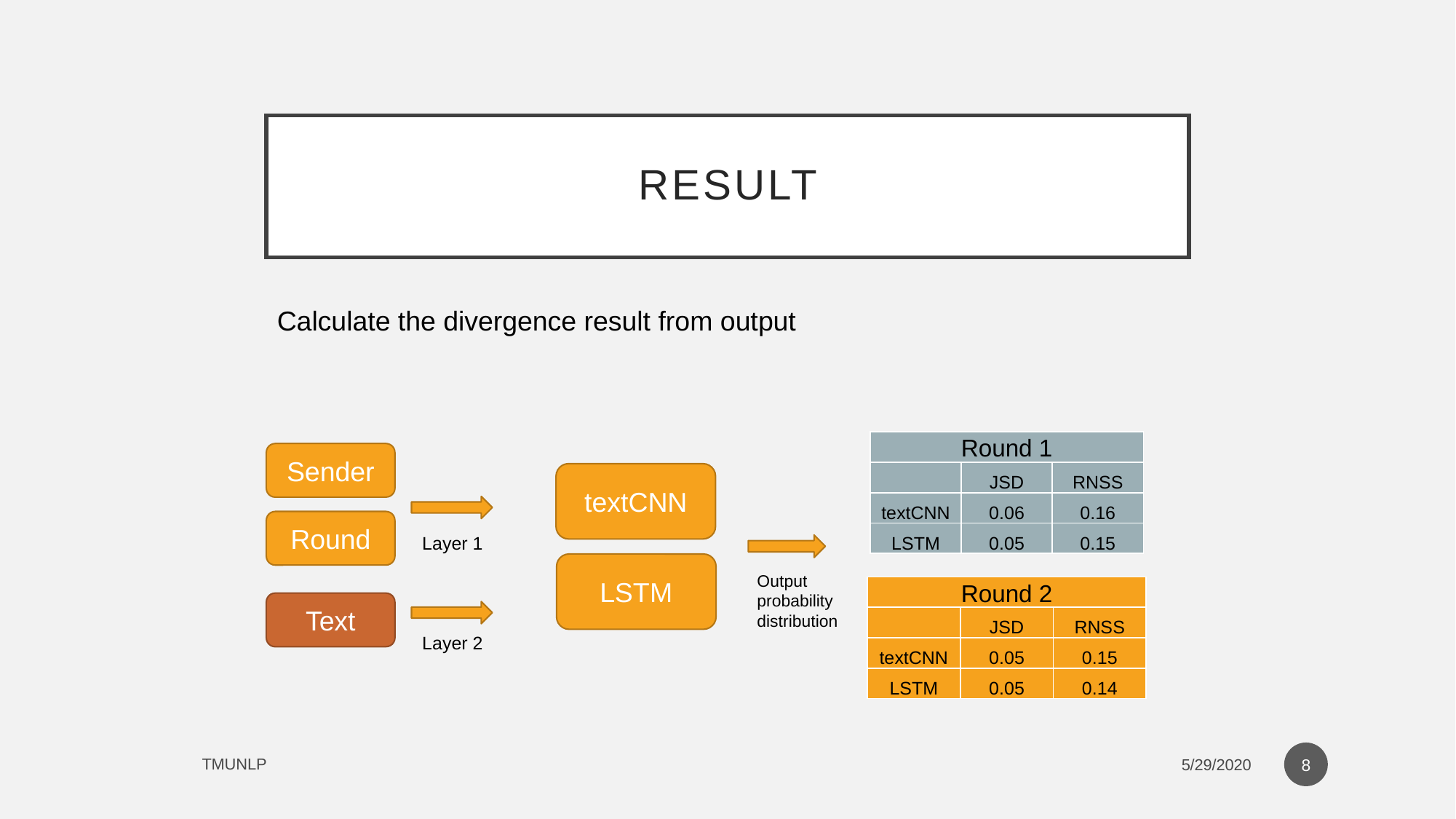

# Result
Calculate the divergence result from output
| Round 1 |  |  |
| --- | --- | --- |
|  | JSD | RNSS |
| textCNN | 0.06 | 0.16 |
| LSTM | 0.05 | 0.15 |
Sender
textCNN

Round
Layer 1

LSTM
Output
probability distribution
| Round 2 |  |  |
| --- | --- | --- |
|  | JSD | RNSS |
| textCNN | 0.05 | 0.15 |
| LSTM | 0.05 | 0.14 |
Text

Layer 2
8
TMUNLP
5/29/2020